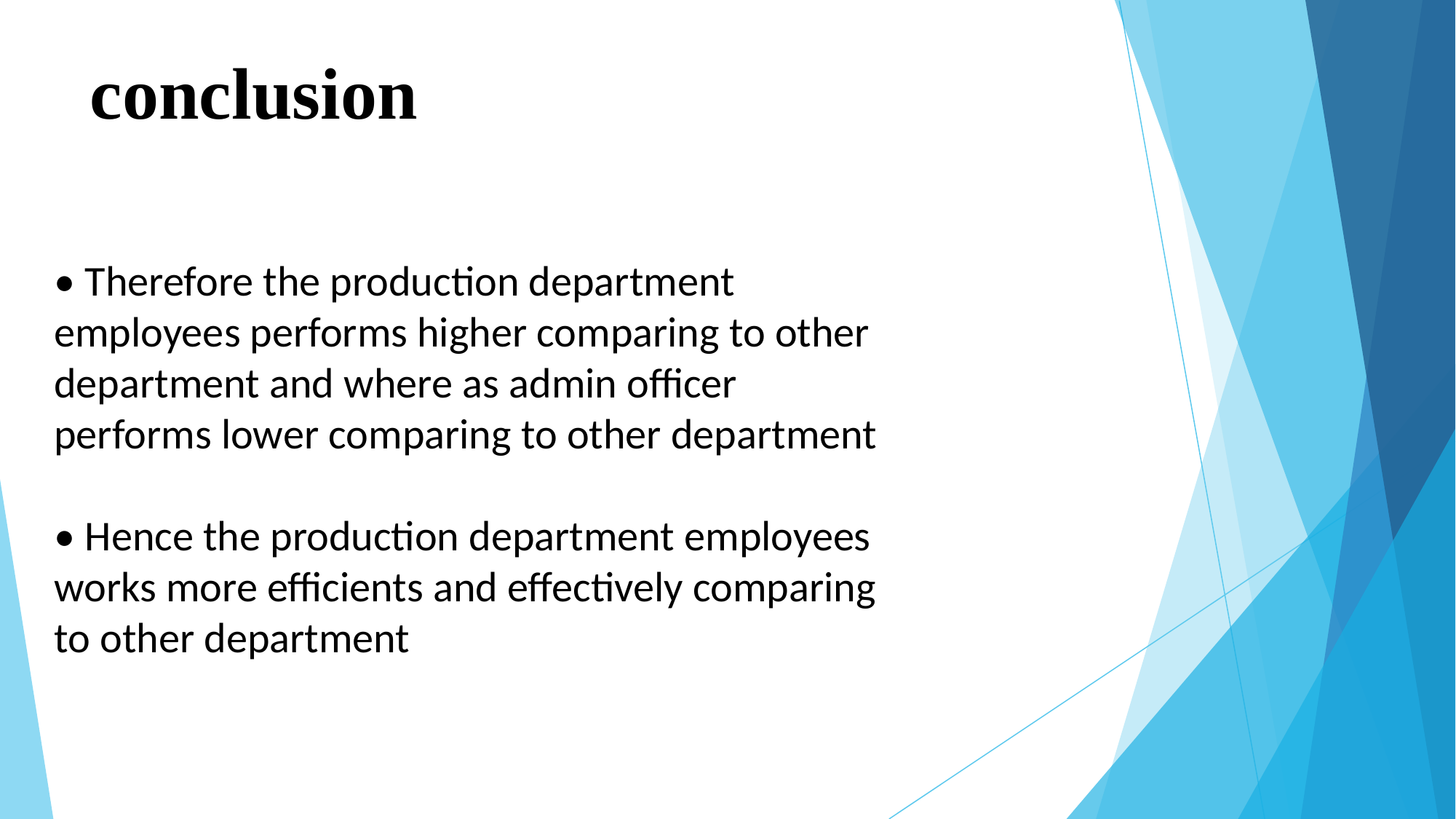

# conclusion
• Therefore the production department employees performs higher comparing to other department and where as admin officer performs lower comparing to other department

• Hence the production department employees works more efficients and effectively comparing to other department